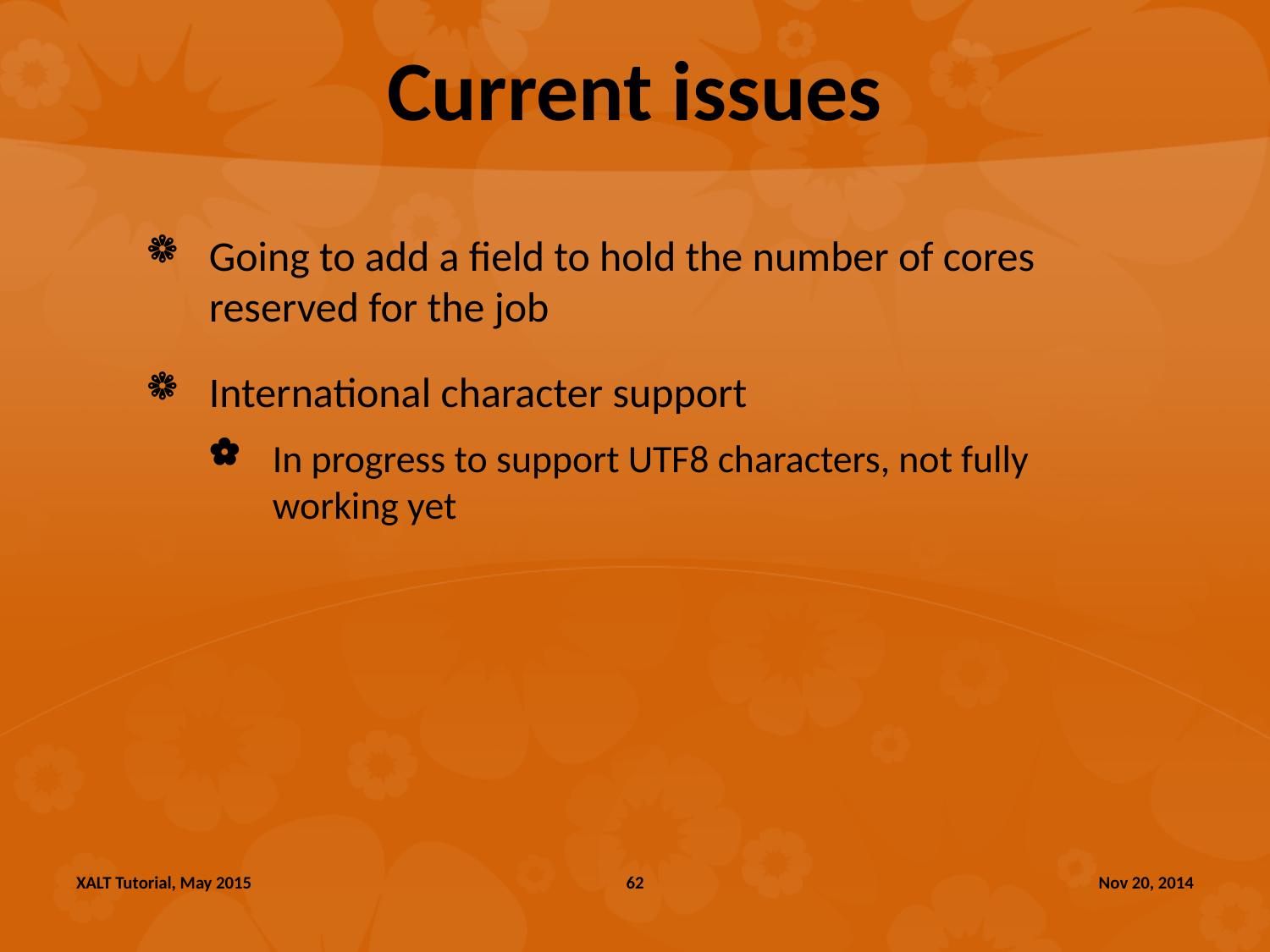

# Current issues
Going to add a field to hold the number of cores reserved for the job
International character support
In progress to support UTF8 characters, not fully working yet
XALT Tutorial, May 2015
62
Nov 20, 2014